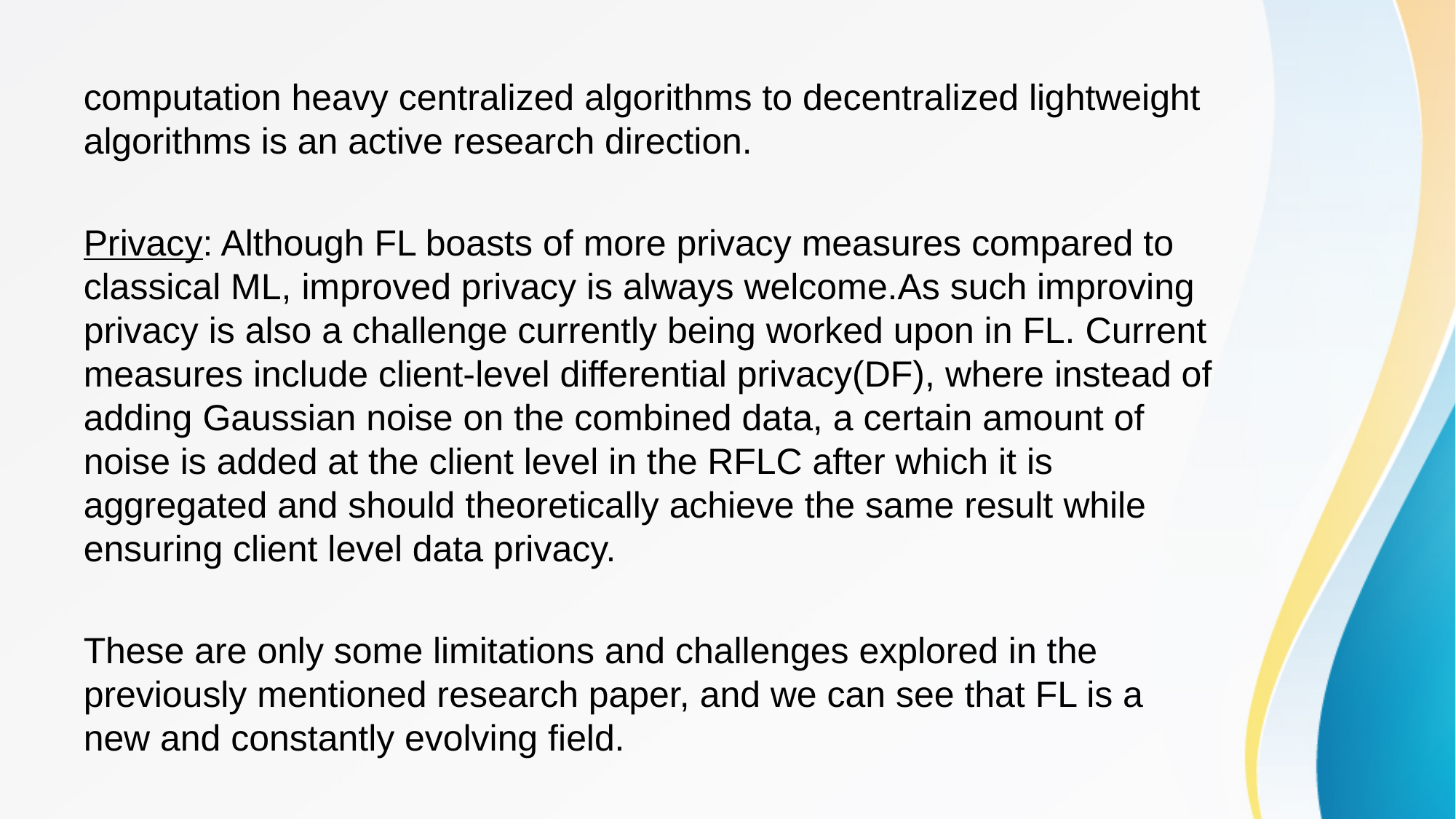

computation heavy centralized algorithms to decentralized lightweight algorithms is an active research direction.

Privacy: Although FL boasts of more privacy measures compared to classical ML, improved privacy is always welcome.As such improving privacy is also a challenge currently being worked upon in FL. Current measures include client-level differential privacy(DF), where instead of adding Gaussian noise on the combined data, a certain amount of noise is added at the client level in the RFLC after which it is aggregated and should theoretically achieve the same result while ensuring client level data privacy.

These are only some limitations and challenges explored in the previously mentioned research paper, and we can see that FL is a new and constantly evolving field.